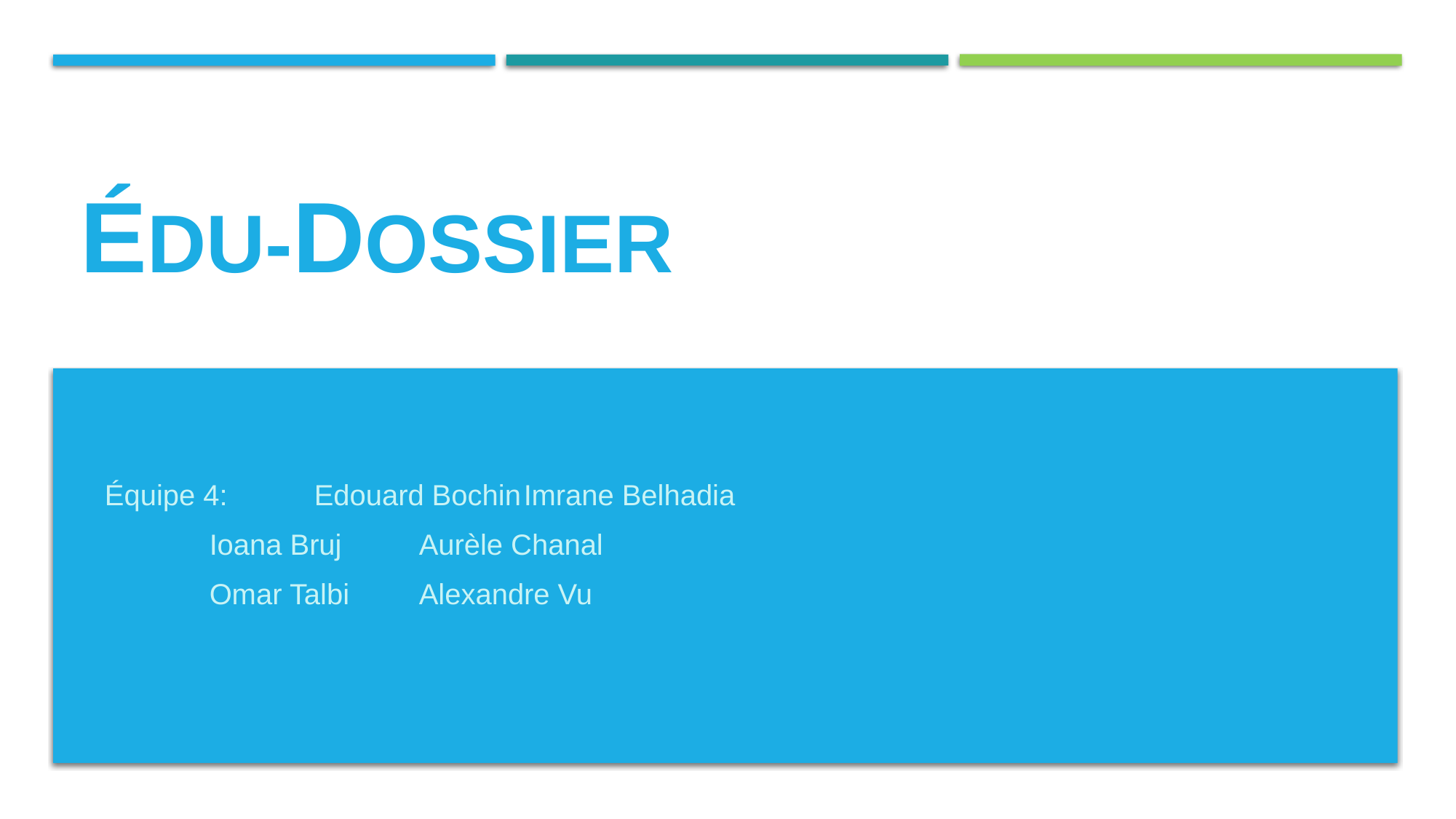

# Édu-Dossier
Équipe 4: 	Edouard Bochin				Imrane Belhadia
			Ioana Bruj					Aurèle Chanal
			Omar Talbi					Alexandre Vu